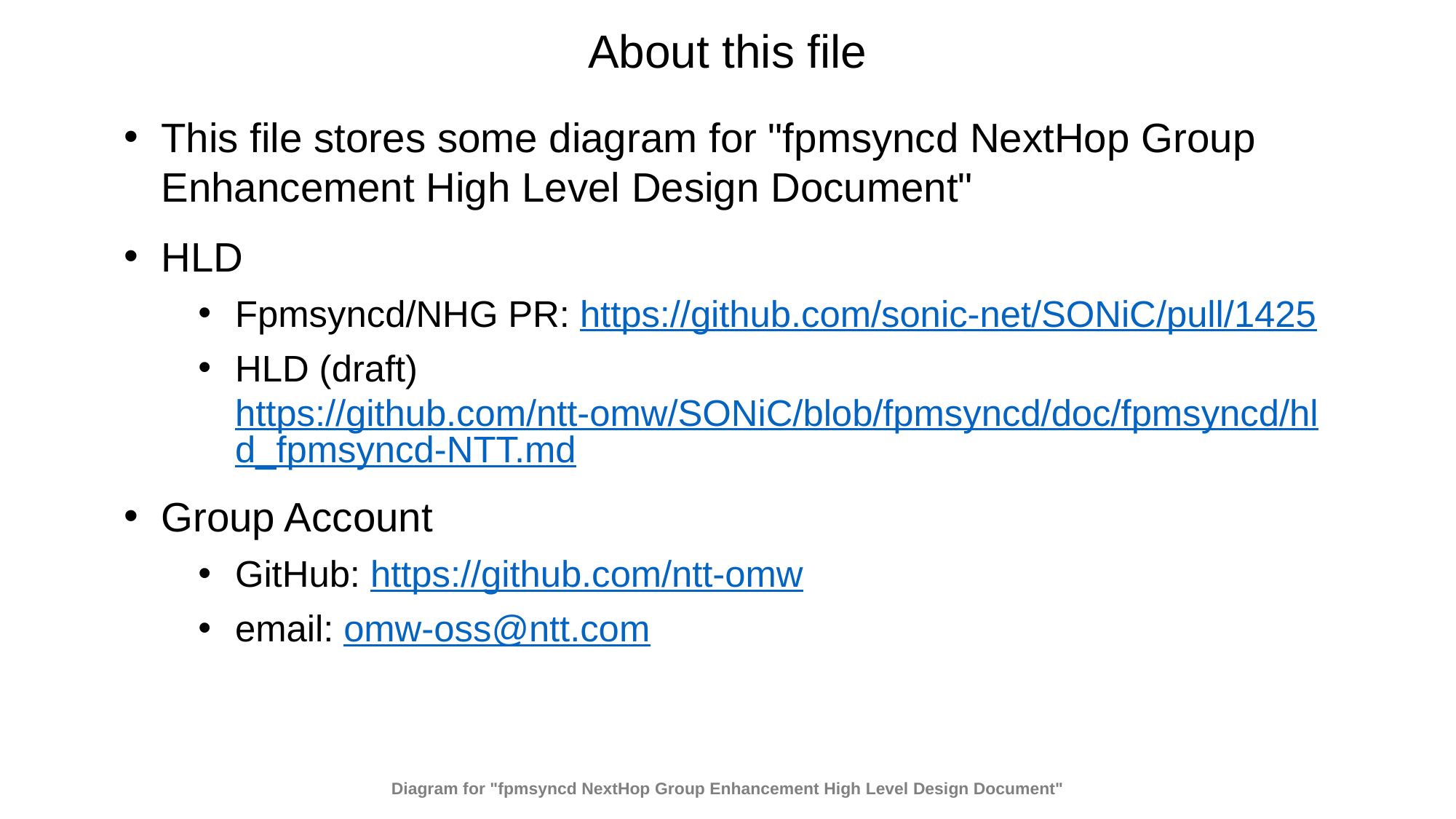

# About this file
This file stores some diagram for "fpmsyncd NextHop Group Enhancement High Level Design Document"
HLD
Fpmsyncd/NHG PR: https://github.com/sonic-net/SONiC/pull/1425
HLD (draft) https://github.com/ntt-omw/SONiC/blob/fpmsyncd/doc/fpmsyncd/hld_fpmsyncd-NTT.md
Group Account
GitHub: https://github.com/ntt-omw
email: omw-oss@ntt.com
Diagram for "fpmsyncd NextHop Group Enhancement High Level Design Document"